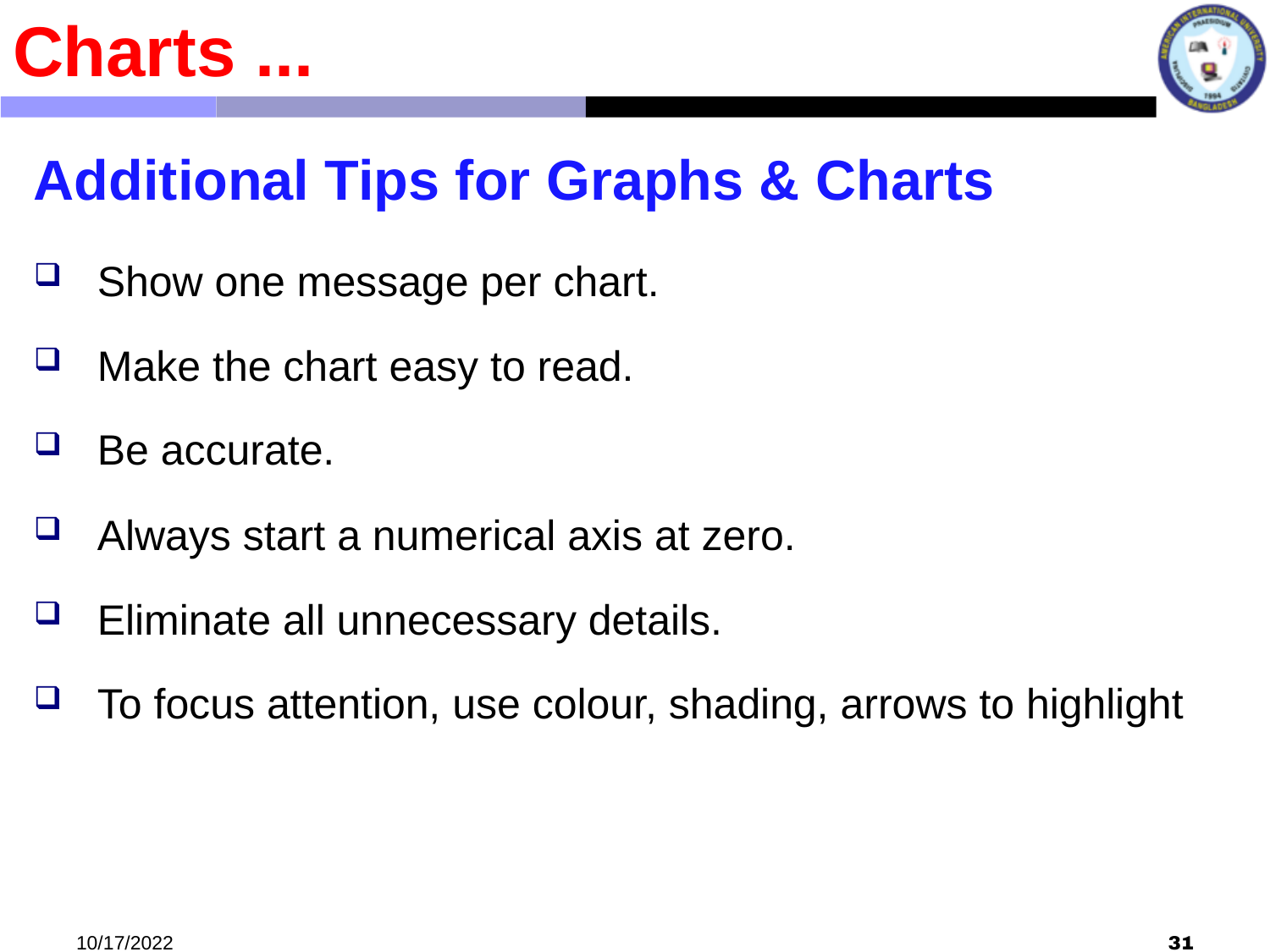

Charts ...
Additional Tips for Graphs & Charts
Show one message per chart.
Make the chart easy to read.
Be accurate.
Always start a numerical axis at zero.
Eliminate all unnecessary details.
To focus attention, use colour, shading, arrows to highlight

10/17/2022
31